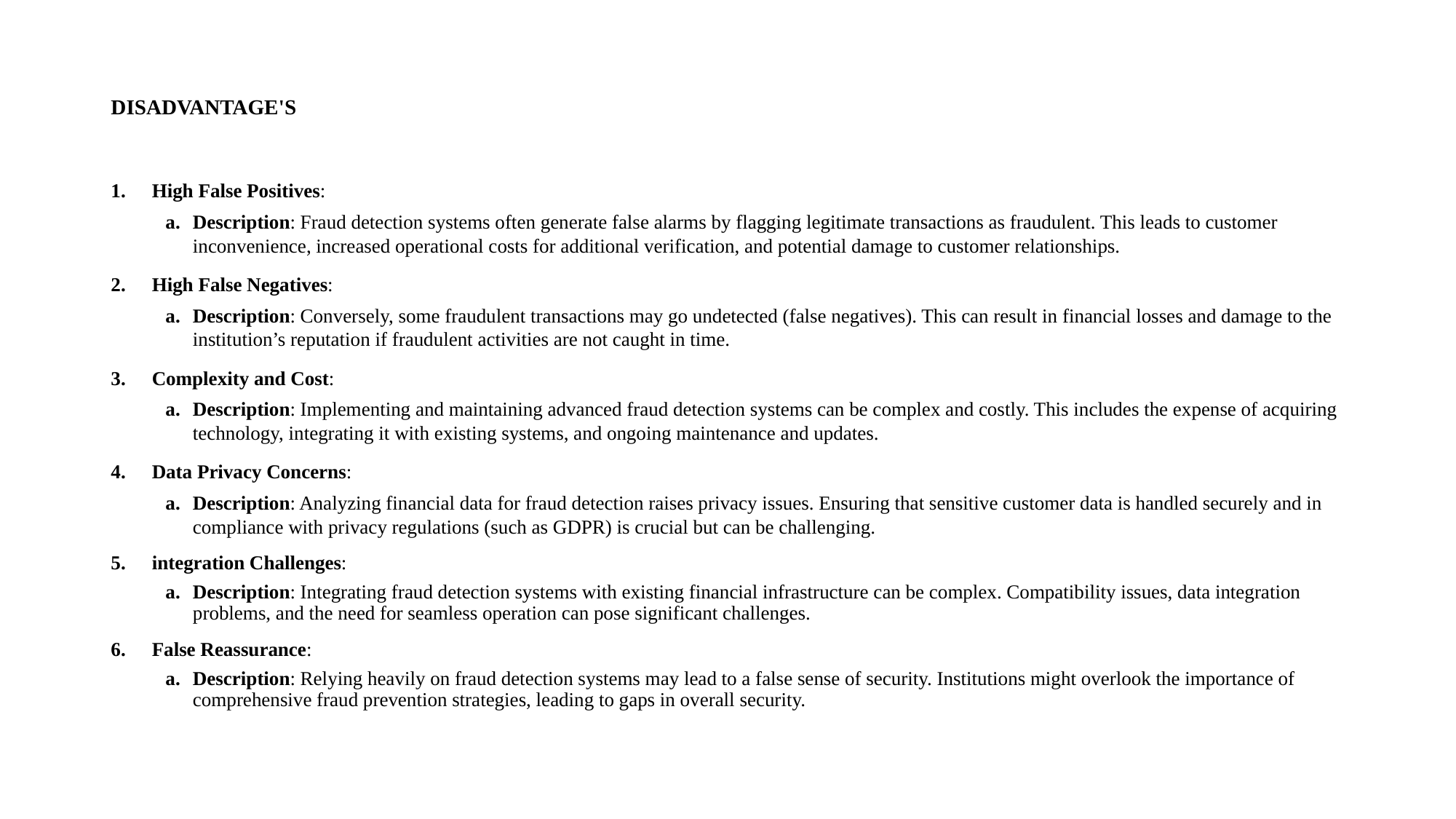

# DISADVANTAGE'S
High False Positives:
Description: Fraud detection systems often generate false alarms by flagging legitimate transactions as fraudulent. This leads to customer inconvenience, increased operational costs for additional verification, and potential damage to customer relationships.
High False Negatives:
Description: Conversely, some fraudulent transactions may go undetected (false negatives). This can result in financial losses and damage to the institution’s reputation if fraudulent activities are not caught in time.
Complexity and Cost:
Description: Implementing and maintaining advanced fraud detection systems can be complex and costly. This includes the expense of acquiring technology, integrating it with existing systems, and ongoing maintenance and updates.
Data Privacy Concerns:
Description: Analyzing financial data for fraud detection raises privacy issues. Ensuring that sensitive customer data is handled securely and in compliance with privacy regulations (such as GDPR) is crucial but can be challenging.
integration Challenges:
Description: Integrating fraud detection systems with existing financial infrastructure can be complex. Compatibility issues, data integration problems, and the need for seamless operation can pose significant challenges.
False Reassurance:
Description: Relying heavily on fraud detection systems may lead to a false sense of security. Institutions might overlook the importance of comprehensive fraud prevention strategies, leading to gaps in overall security.